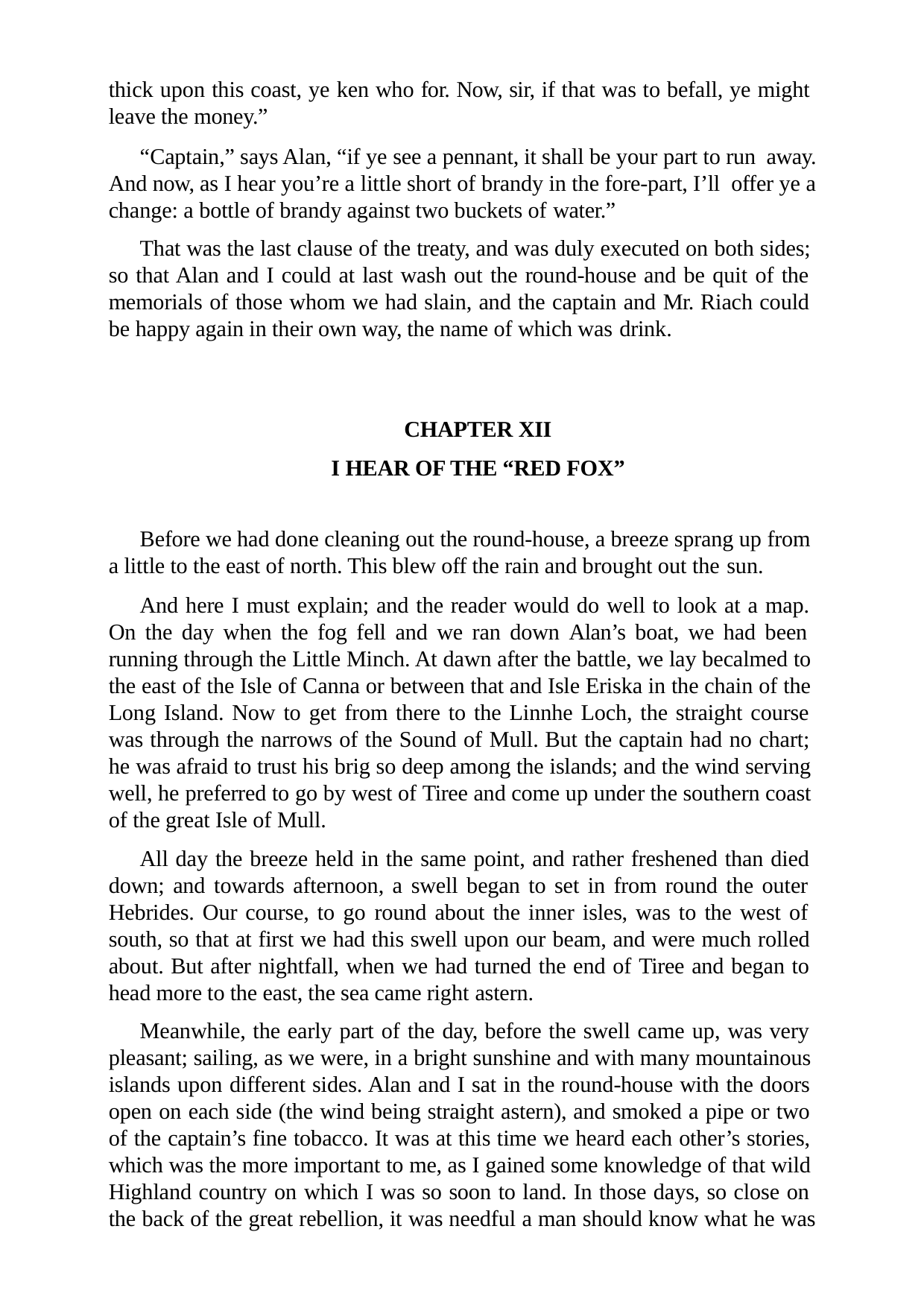

thick upon this coast, ye ken who for. Now, sir, if that was to befall, ye might  leave the money.”
“Captain,” says Alan, “if ye see a pennant, it shall be your part to run  away. And now, as I hear you’re a little short of brandy in the fore-part, I’ll  offer ye a change: a bottle of brandy against two buckets of water.”
That was the last clause of the treaty, and was duly executed on both sides;  so that Alan and I could at last wash out the round-house and be quit of the  memorials of those whom we had slain, and the captain and Mr. Riach could  be happy again in their own way, the name of which was drink.

CHAPTER XII
I HEAR OF THE “RED FOX”

Before we had done cleaning out the round-house, a breeze sprang up from  a little to the east of north. This blew off the rain and brought out the sun.
And here I must explain; and the reader would do well to look at a map.  On the day when the fog fell and we ran down Alan’s boat, we had been  running through the Little Minch. At dawn after the battle, we lay becalmed to  the east of the Isle of Canna or between that and Isle Eriska in the chain of the  Long Island. Now to get from there to the Linnhe Loch, the straight course  was through the narrows of the Sound of Mull. But the captain had no chart;  he was afraid to trust his brig so deep among the islands; and the wind serving  well, he preferred to go by west of Tiree and come up under the southern coast  of the great Isle of Mull.
All day the breeze held in the same point, and rather freshened than died  down; and towards afternoon, a swell began to set in from round the outer  Hebrides. Our course, to go round about the inner isles, was to the west of  south, so that at first we had this swell upon our beam, and were much rolled  about. But after nightfall, when we had turned the end of Tiree and began to  head more to the east, the sea came right astern.
Meanwhile, the early part of the day, before the swell came up, was very  pleasant; sailing, as we were, in a bright sunshine and with many mountainous  islands upon different sides. Alan and I sat in the round-house with the doors  open on each side (the wind being straight astern), and smoked a pipe or two  of the captain’s fine tobacco. It was at this time we heard each other’s stories,  which was the more important to me, as I gained some knowledge of that wild  Highland country on which I was so soon to land. In those days, so close on  the back of the great rebellion, it was needful a man should know what he was